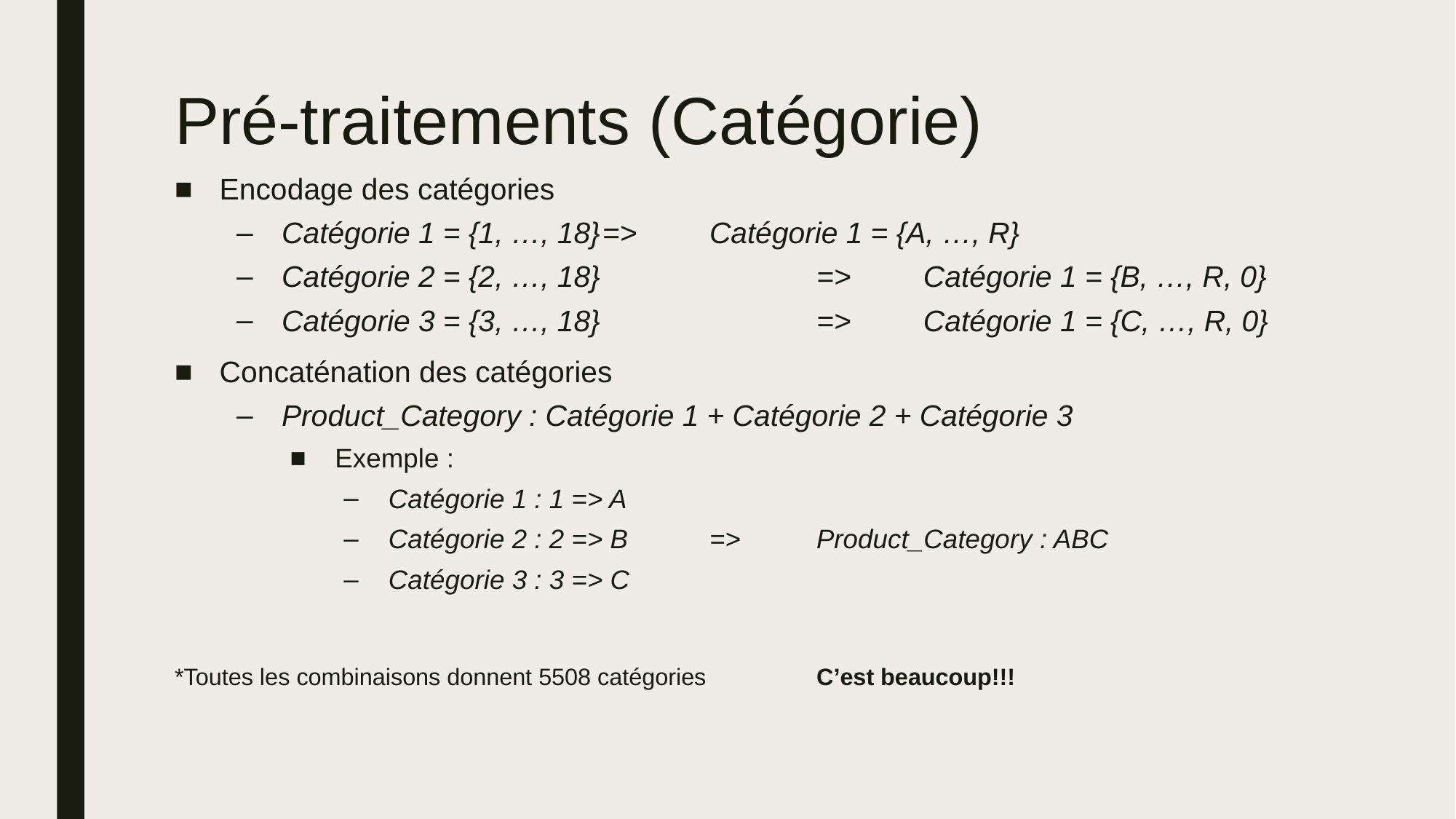

# Pré-traitements (Catégorie)
Encodage des catégories
Catégorie 1 = {1, …, 18}		=>	Catégorie 1 = {A, …, R}
Catégorie 2 = {2, …, 18} 		=>	Catégorie 1 = {B, …, R, 0}
Catégorie 3 = {3, …, 18} 		=>	Catégorie 1 = {C, …, R, 0}
Concaténation des catégories
Product_Category : Catégorie 1 + Catégorie 2 + Catégorie 3
Exemple :
Catégorie 1 : 1 => A
Catégorie 2 : 2 => B	=>	Product_Category : ABC
Catégorie 3 : 3 => C

*Toutes les combinaisons donnent 5508 catégories		C’est beaucoup!!!